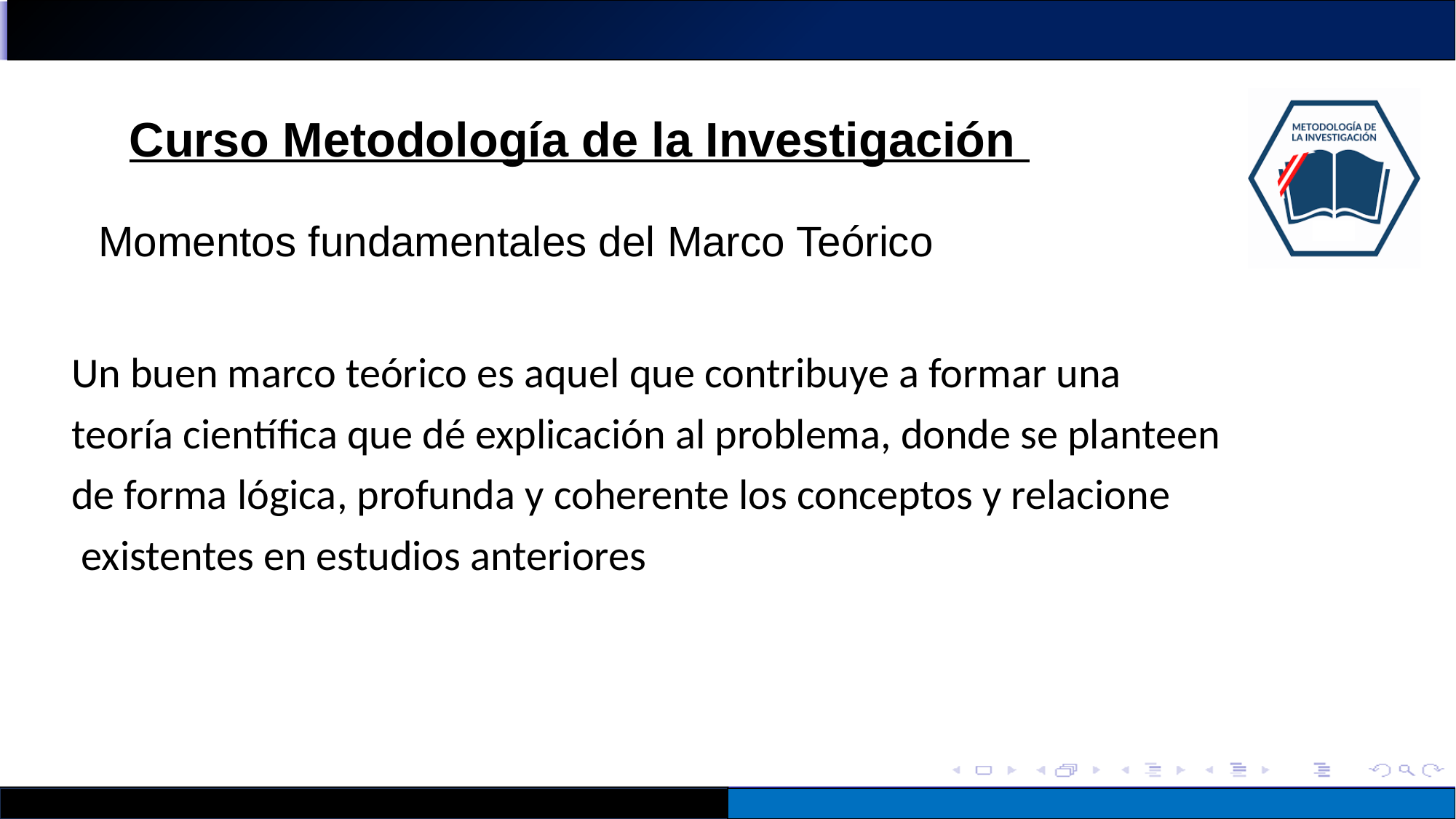

Curso Metodología de la Investigación
Momentos fundamentales del Marco Teórico
Un buen marco teórico es aquel que contribuye a formar una
teoría científica que dé explicación al problema, donde se planteen
de forma lógica, profunda y coherente los conceptos y relacione
 existentes en estudios anteriores